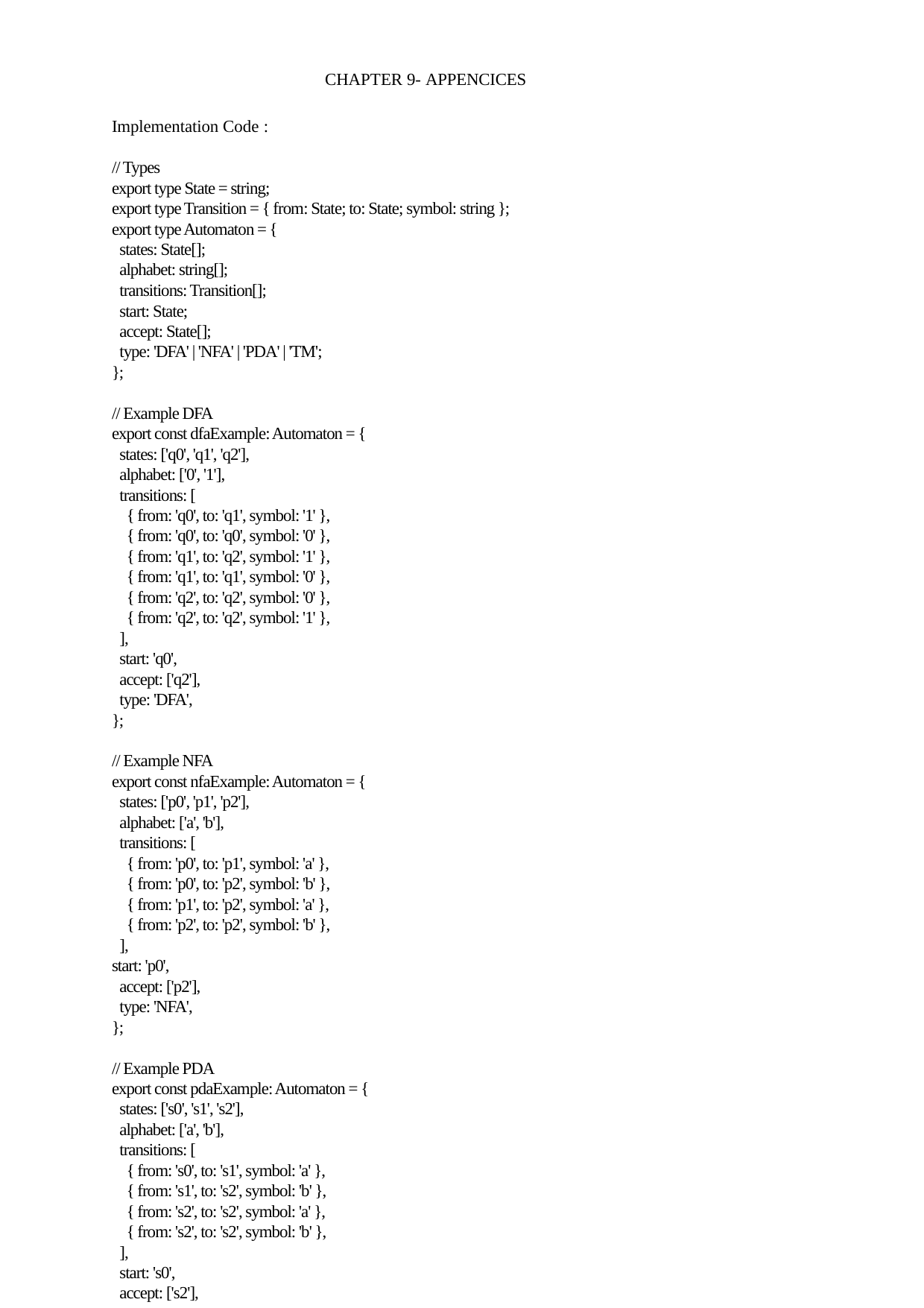

CHAPTER 9- APPENCICES

Implementation Code :

// Types
export type State = string;
export type Transition = { from: State; to: State; symbol: string };
export type Automaton = {
  states: State[];
  alphabet: string[];
  transitions: Transition[];
  start: State;
  accept: State[];
  type: 'DFA' | 'NFA' | 'PDA' | 'TM';
};

// Example DFA
export const dfaExample: Automaton = {
  states: ['q0', 'q1', 'q2'],
  alphabet: ['0', '1'],
  transitions: [
    { from: 'q0', to: 'q1', symbol: '1' },
    { from: 'q0', to: 'q0', symbol: '0' },
    { from: 'q1', to: 'q2', symbol: '1' },
    { from: 'q1', to: 'q1', symbol: '0' },
    { from: 'q2', to: 'q2', symbol: '0' },
    { from: 'q2', to: 'q2', symbol: '1' },
  ],
  start: 'q0',
  accept: ['q2'],
  type: 'DFA',
};

// Example NFA
export const nfaExample: Automaton = {
  states: ['p0', 'p1', 'p2'],
  alphabet: ['a', 'b'],
  transitions: [
    { from: 'p0', to: 'p1', symbol: 'a' },
    { from: 'p0', to: 'p2', symbol: 'b' },
    { from: 'p1', to: 'p2', symbol: 'a' },
    { from: 'p2', to: 'p2', symbol: 'b' },
  ],
start: 'p0',
  accept: ['p2'],
  type: 'NFA',
};

// Example PDA
export const pdaExample: Automaton = {
  states: ['s0', 's1', 's2'],
  alphabet: ['a', 'b'],
  transitions: [
    { from: 's0', to: 's1', symbol: 'a' },
    { from: 's1', to: 's2', symbol: 'b' },
    { from: 's2', to: 's2', symbol: 'a' },
    { from: 's2', to: 's2', symbol: 'b' },
  ],
  start: 's0',
  accept: ['s2'],